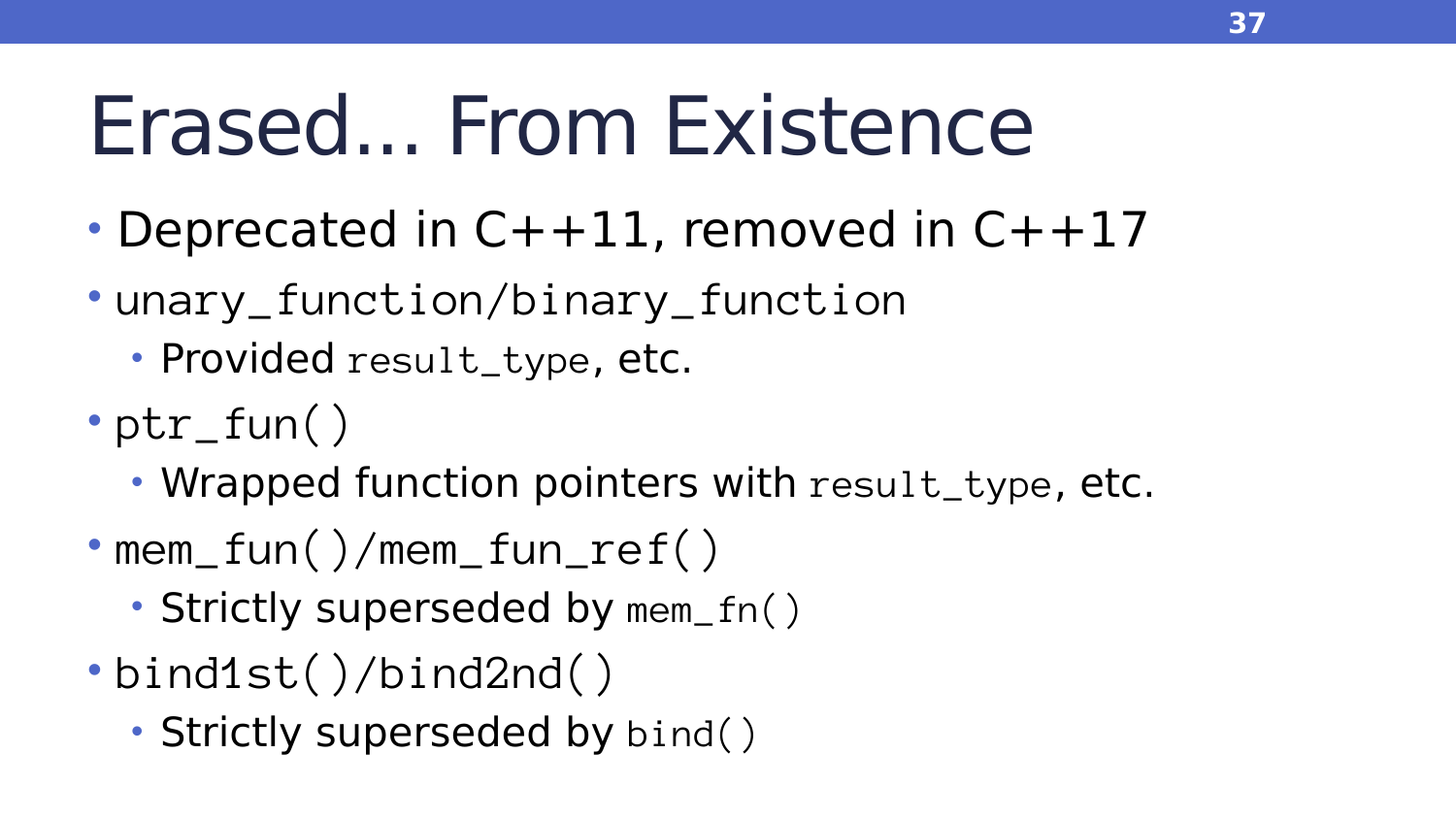

37
# Erased... From Existence
Deprecated in C++11, removed in C++17
unary_function/binary_function
Provided result_type, etc.
ptr_fun()
Wrapped function pointers with result_type, etc.
mem_fun()/mem_fun_ref()
Strictly superseded by mem_fn()
bind1st()/bind2nd()
Strictly superseded by bind()